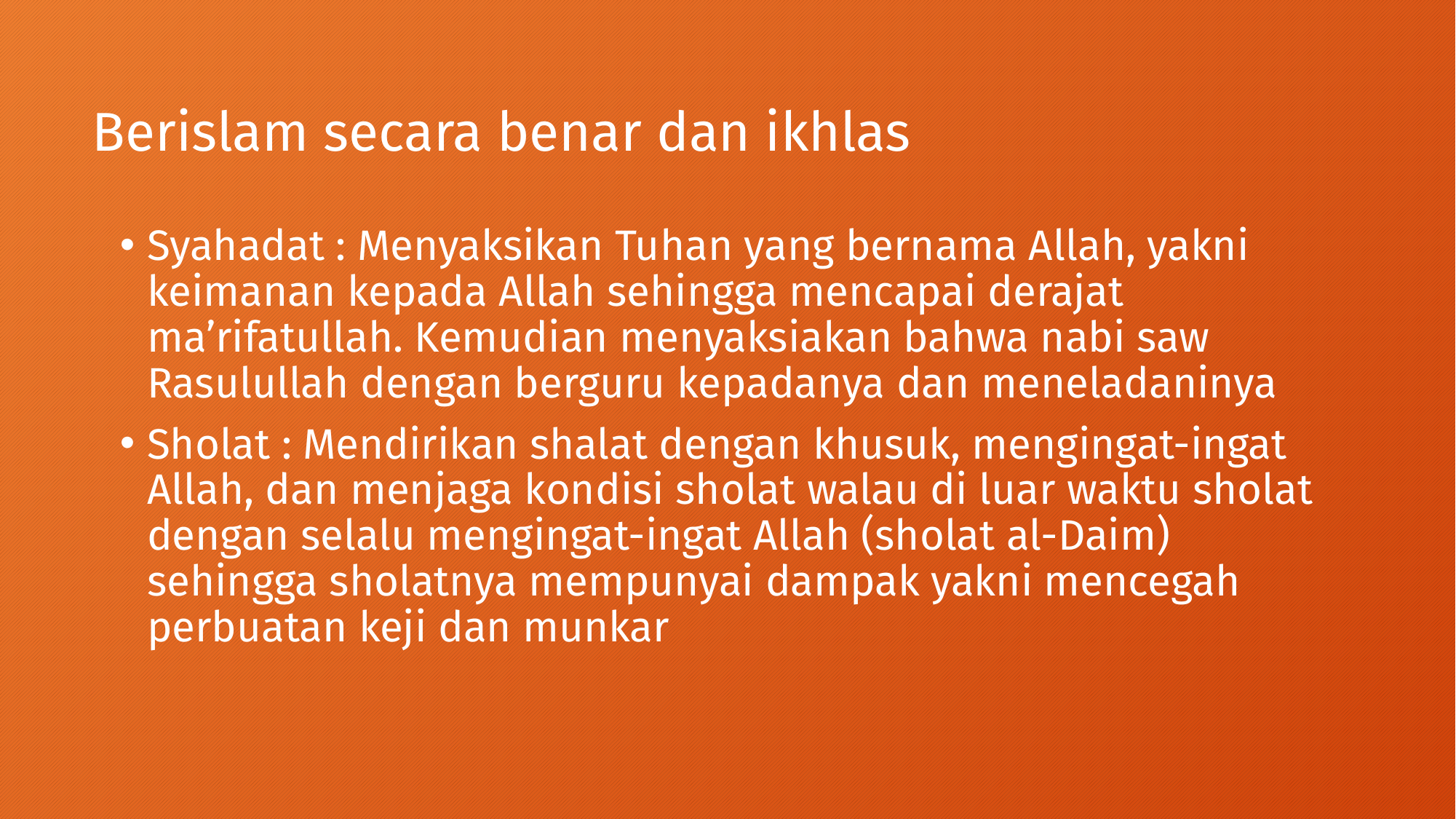

# Berislam secara benar dan ikhlas
Syahadat : Menyaksikan Tuhan yang bernama Allah, yakni keimanan kepada Allah sehingga mencapai derajat ma’rifatullah. Kemudian menyaksiakan bahwa nabi saw Rasulullah dengan berguru kepadanya dan meneladaninya
Sholat : Mendirikan shalat dengan khusuk, mengingat-ingat Allah, dan menjaga kondisi sholat walau di luar waktu sholat dengan selalu mengingat-ingat Allah (sholat al-Daim) sehingga sholatnya mempunyai dampak yakni mencegah perbuatan keji dan munkar